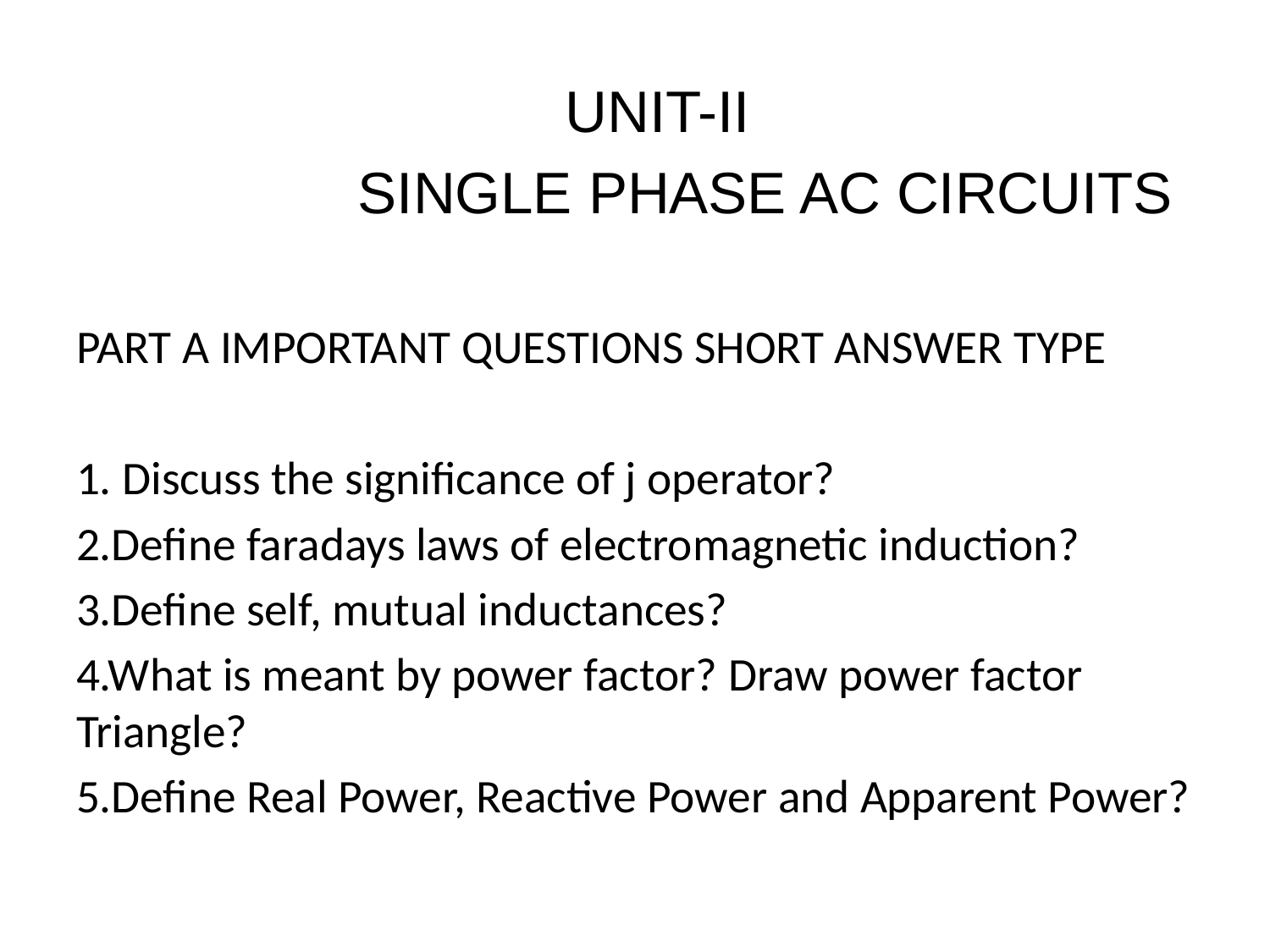

UNIT-II
                SINGLE PHASE AC CIRCUITS

PART A IMPORTANT QUESTIONS SHORT ANSWER TYPE

1. Discuss the significance of j operator?
2.Define faradays laws of electromagnetic induction?
3.Define self, mutual inductances?
4.What is meant by power factor? Draw power factor Triangle?
5.Define Real Power, Reactive Power and Apparent Power?